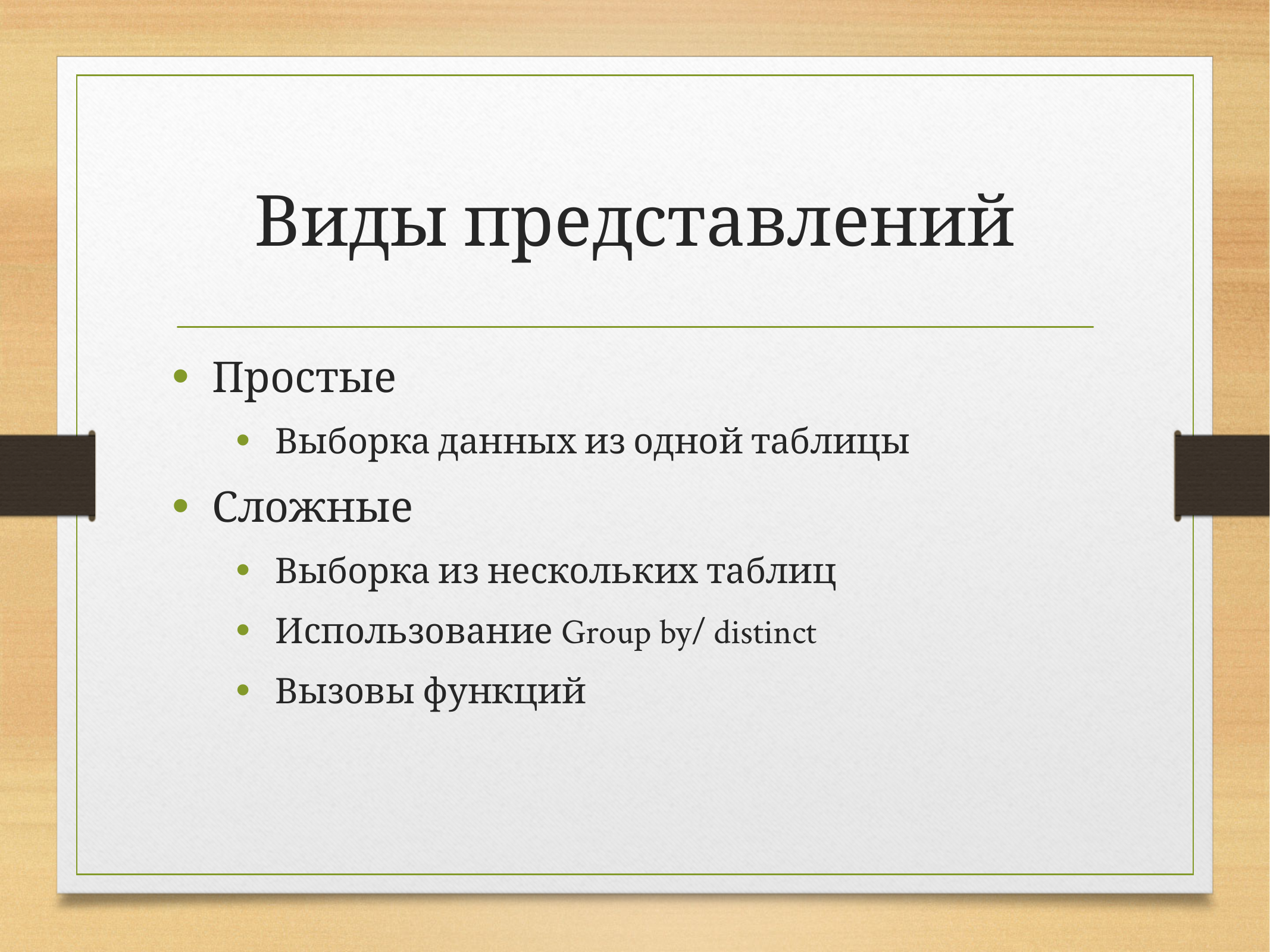

# Виды представлений
Простые
Выборка данных из одной таблицы
Сложные
Выборка из нескольких таблиц
Использование Group by/ distinct
Вызовы функций